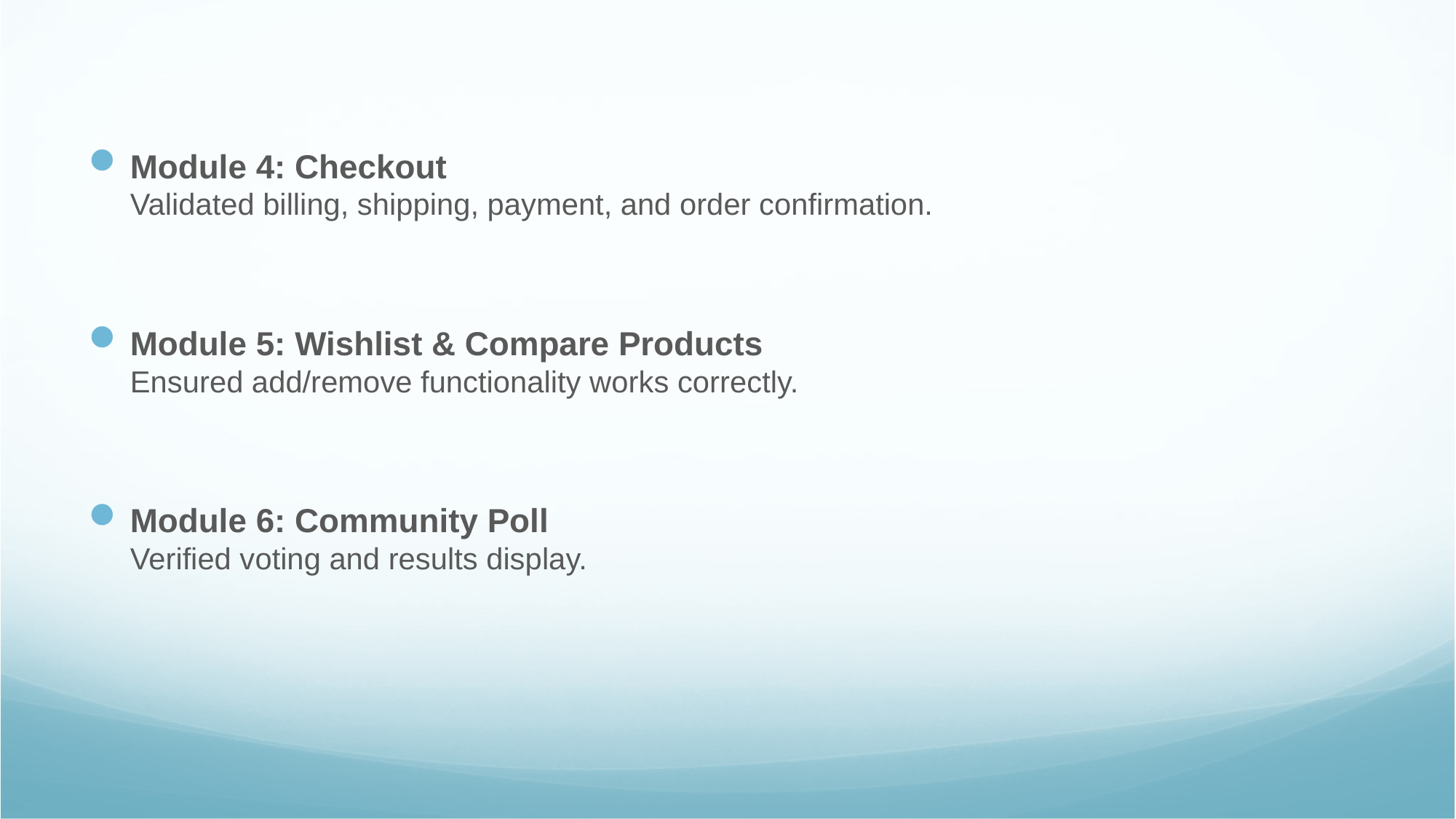

Module 4: Checkout
Validated billing, shipping, payment, and order confirmation.

Module 5: Wishlist & Compare Products
Ensured add/remove functionality works correctly.

Module 6: Community Poll
Verified voting and results display.